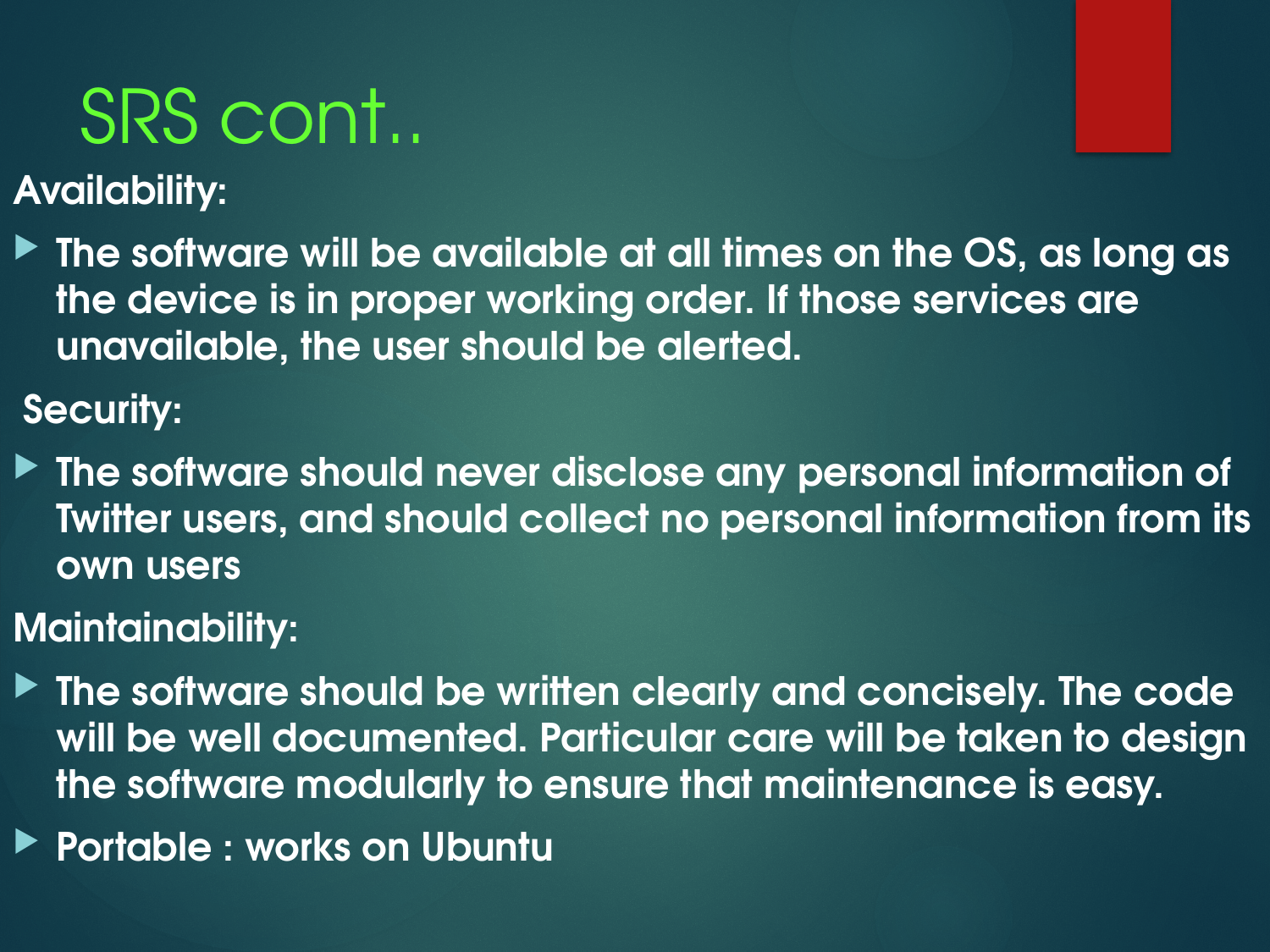

# SRS cont..
Availability:
The software will be available at all times on the OS, as long as the device is in proper working order. If those services are unavailable, the user should be alerted.
 Security:
The software should never disclose any personal information of Twitter users, and should collect no personal information from its own users
Maintainability:
The software should be written clearly and concisely. The code will be well documented. Particular care will be taken to design the software modularly to ensure that maintenance is easy.
Portable : works on Ubuntu